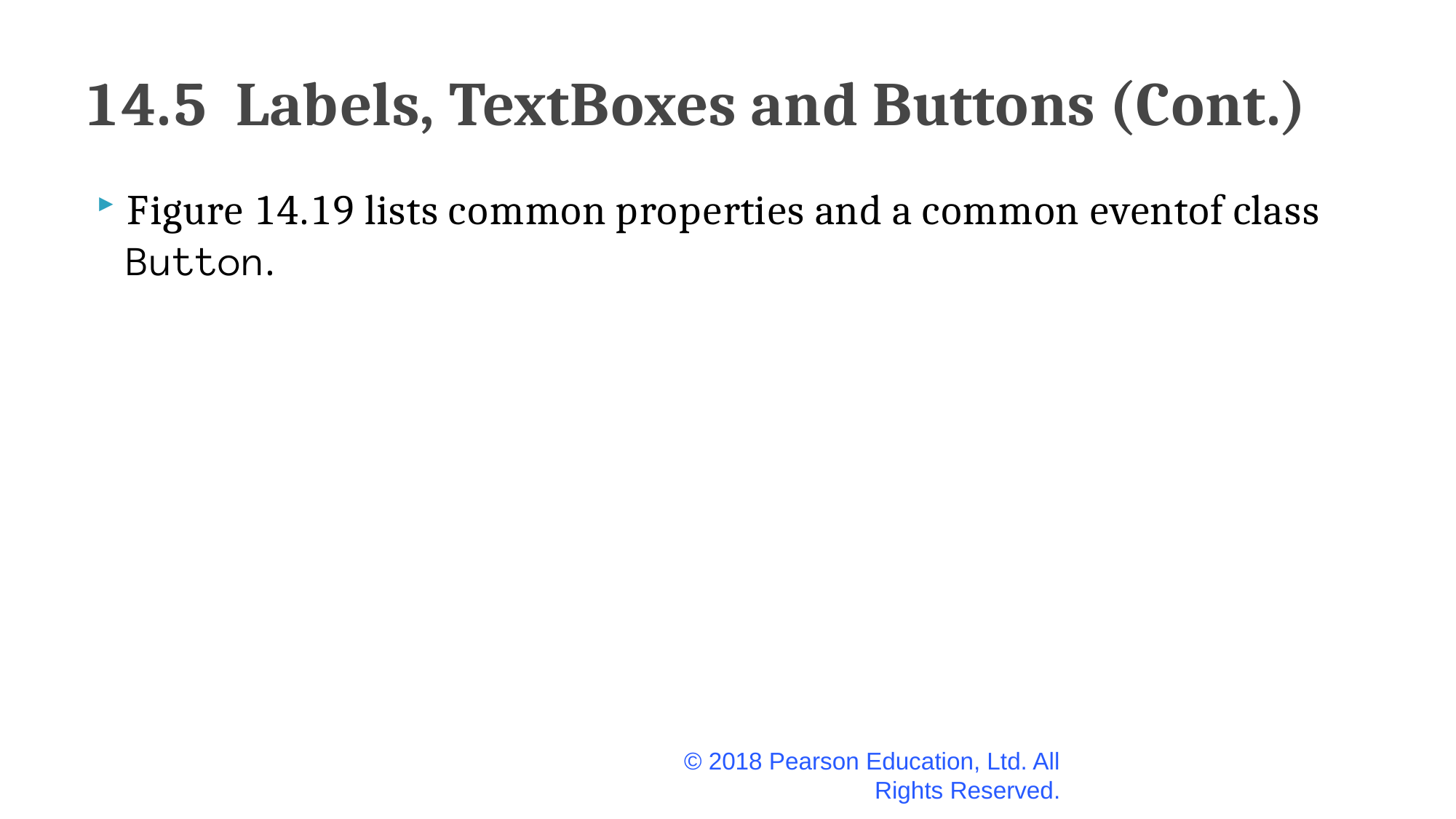

# 14.5  Labels, TextBoxes and Buttons (Cont.)
Figure 14.19 lists common properties and a common eventof class Button.
© 2018 Pearson Education, Ltd. All Rights Reserved.